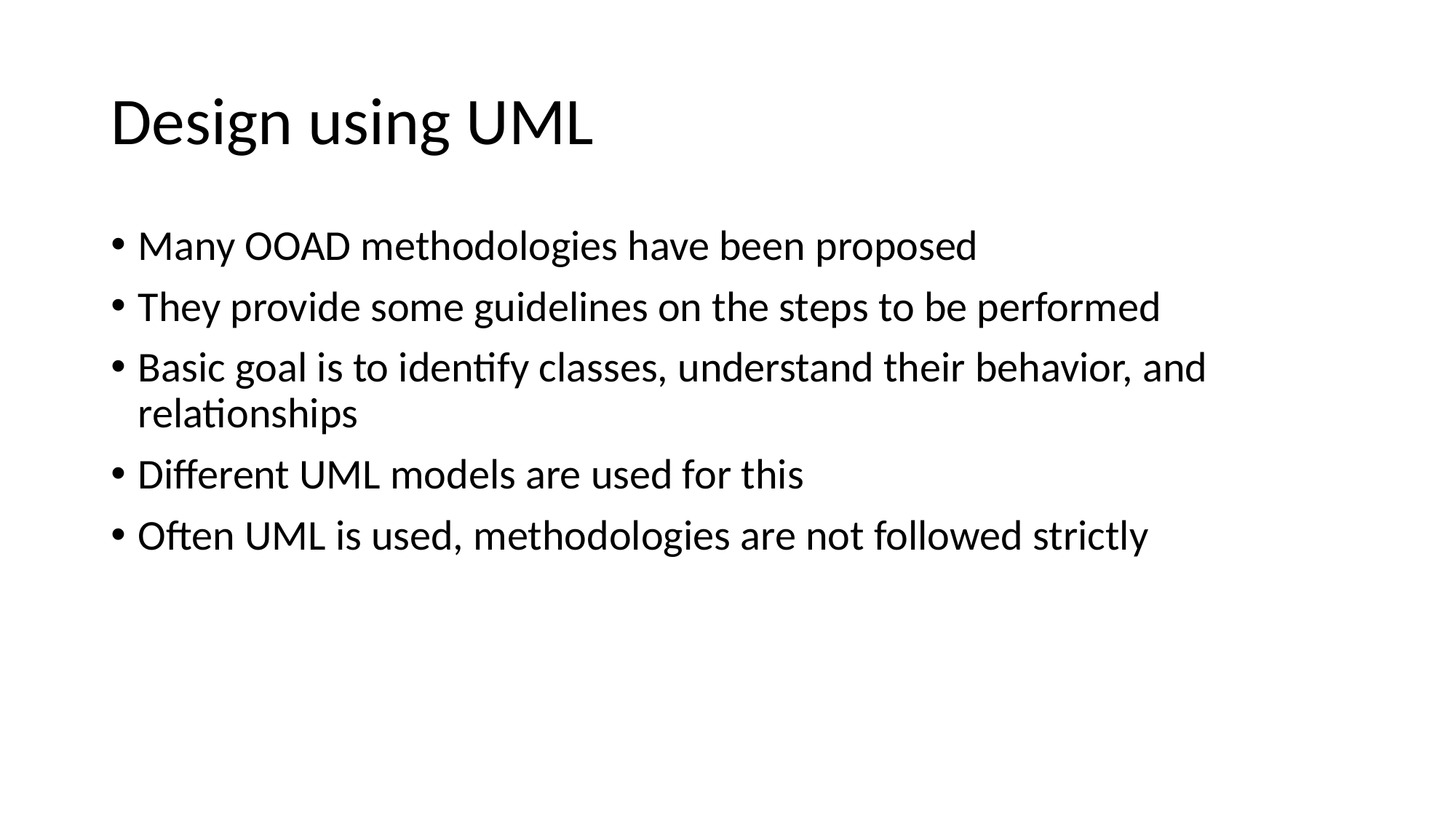

# Design using UML
Many OOAD methodologies have been proposed
They provide some guidelines on the steps to be performed
Basic goal is to identify classes, understand their behavior, and relationships
Different UML models are used for this
Often UML is used, methodologies are not followed strictly